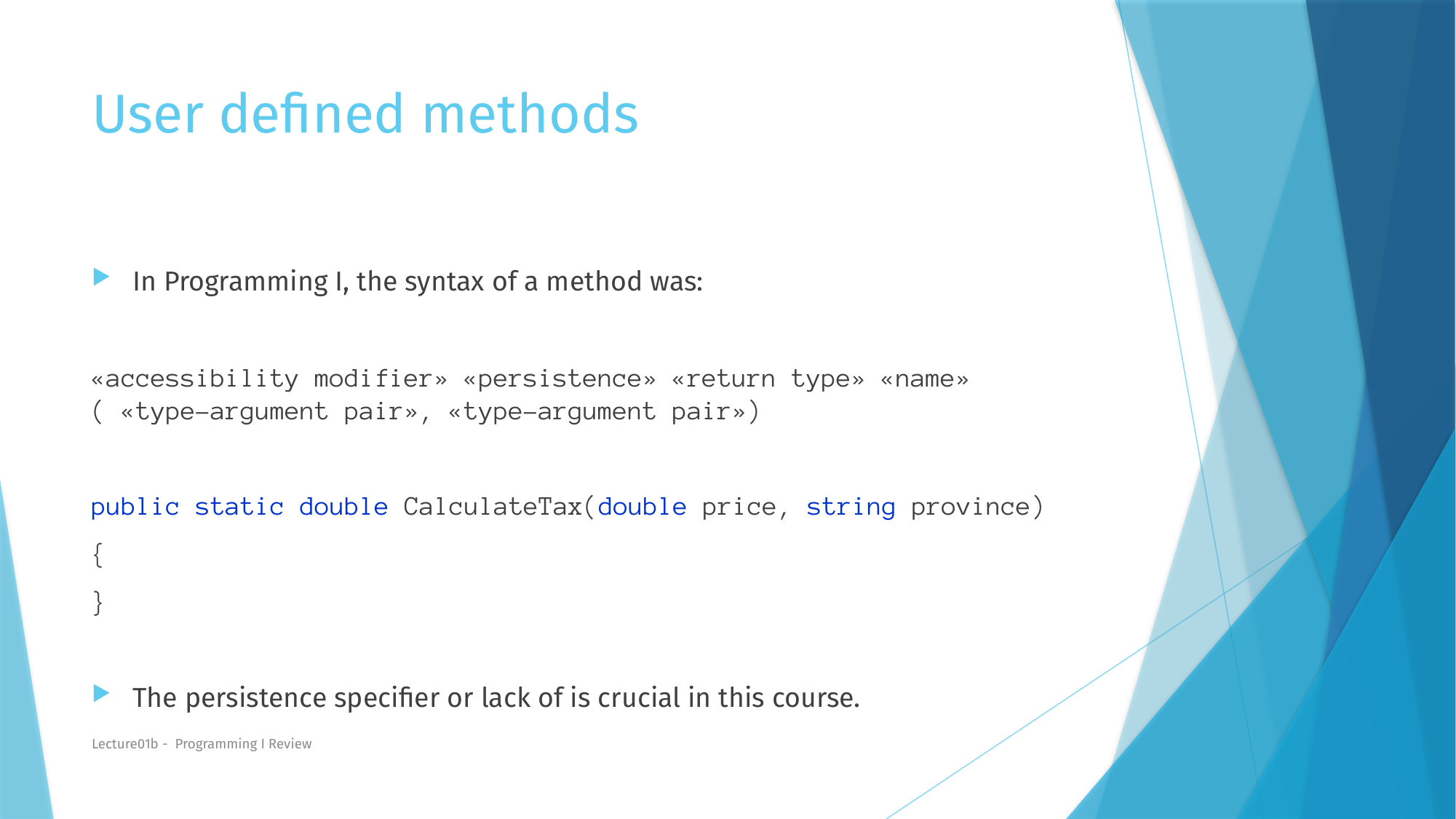

# User defined methods
In Programming I, the syntax of a method was:

«accessibility modifier» «persistence» «return type» «name» ( «type-argument pair», «type-argument pair»)

public static double CalculateTax(double price, string province)
{
}

The persistence specifier or lack of is crucial in this course.
Lecture01b -  Programming I Review